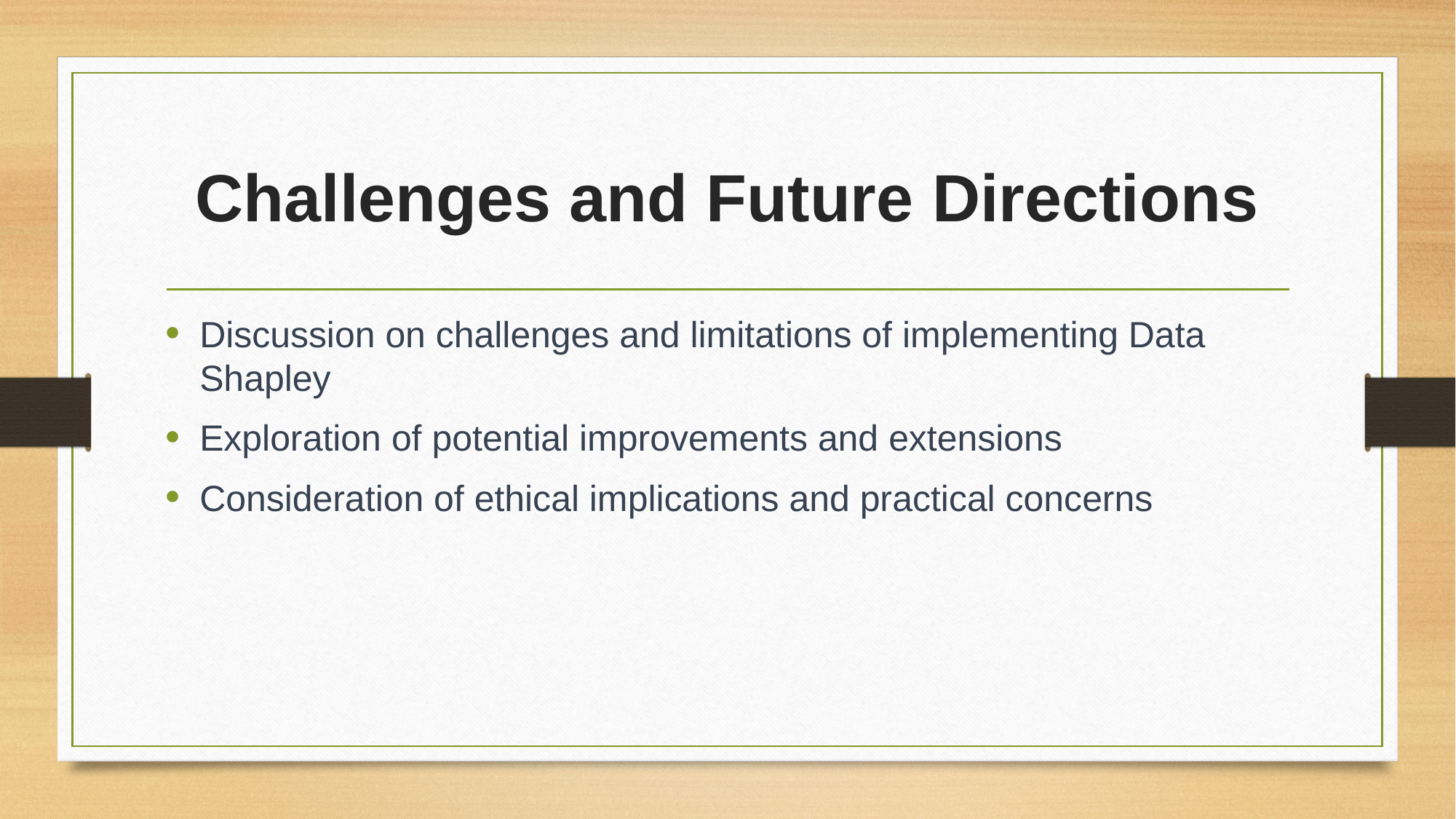

# Challenges and Future Directions
Discussion on challenges and limitations of implementing Data Shapley
Exploration of potential improvements and extensions
Consideration of ethical implications and practical concerns